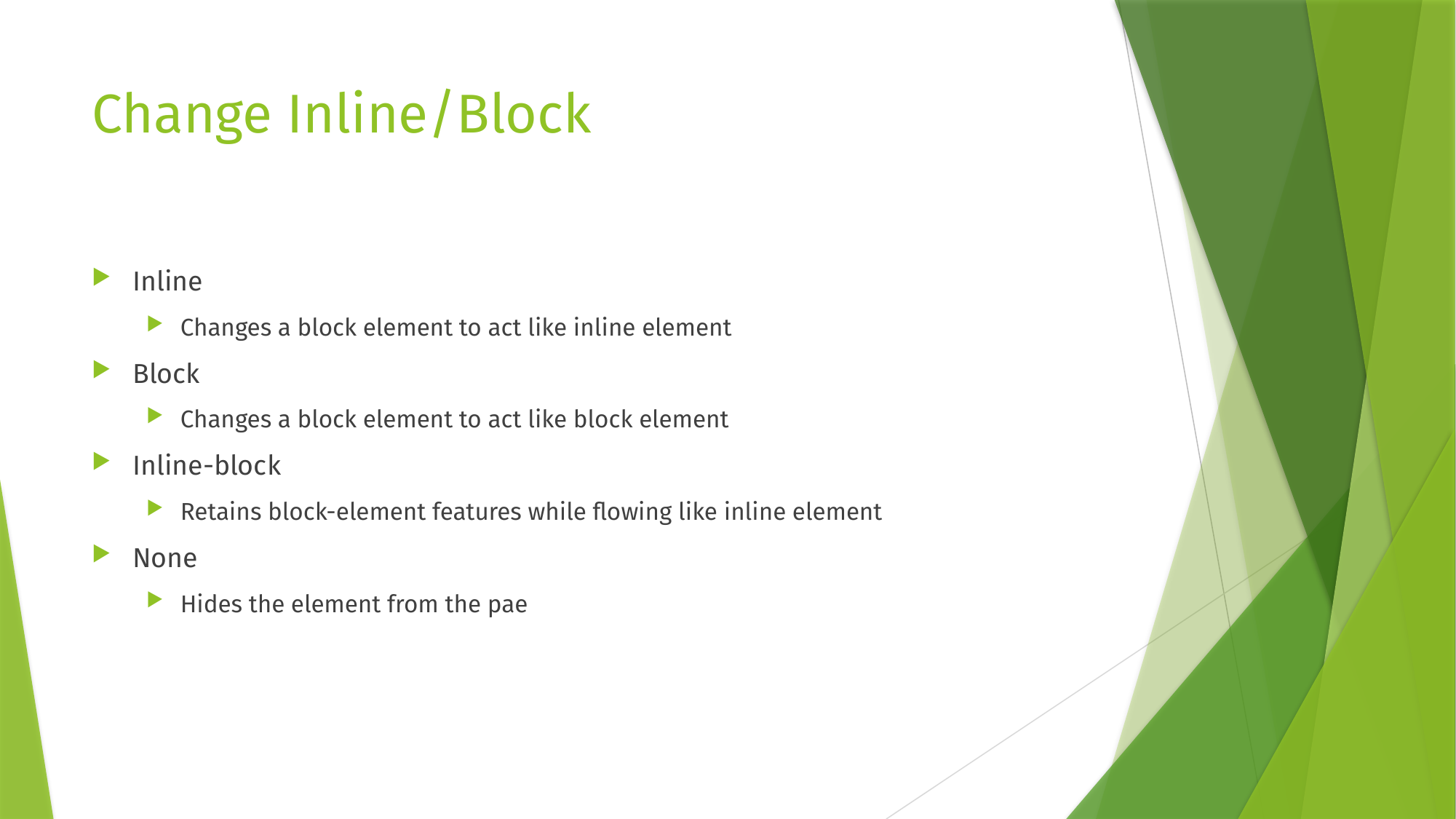

# Change Inline/Block
Inline
Changes a block element to act like inline element
Block
Changes a block element to act like block element
Inline-block
Retains block-element features while flowing like inline element
None
Hides the element from the pae